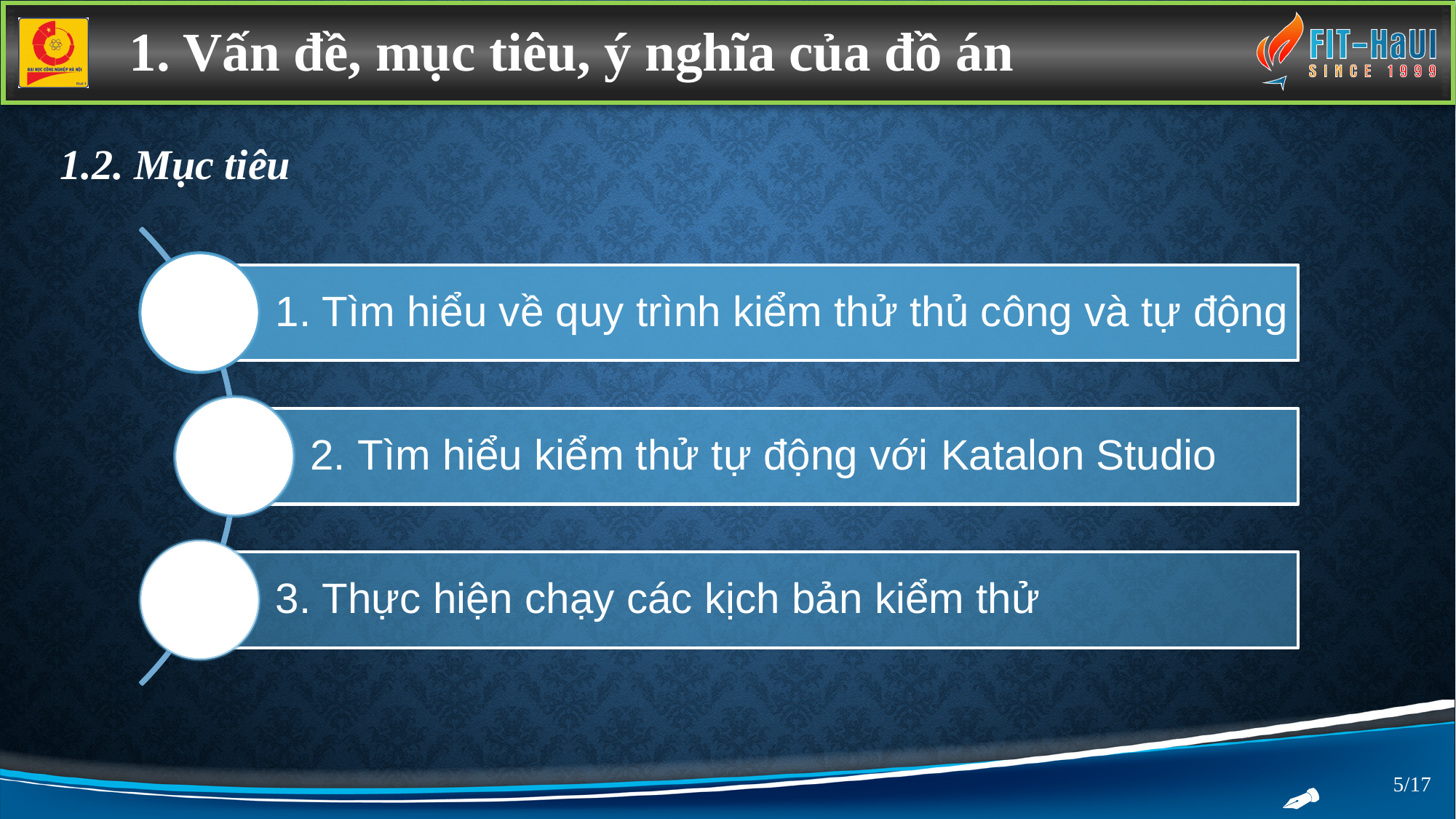

1. Vấn đề, mục tiêu, ý nghĩa của đồ án
1.2. Mục tiêu
1. Tìm hiểu về quy trình kiểm thử thủ công và tự động
2. Tìm hiểu kiểm thử tự động với Katalon Studio
3. Thực hiện chạy các kịch bản kiểm thử
5/17